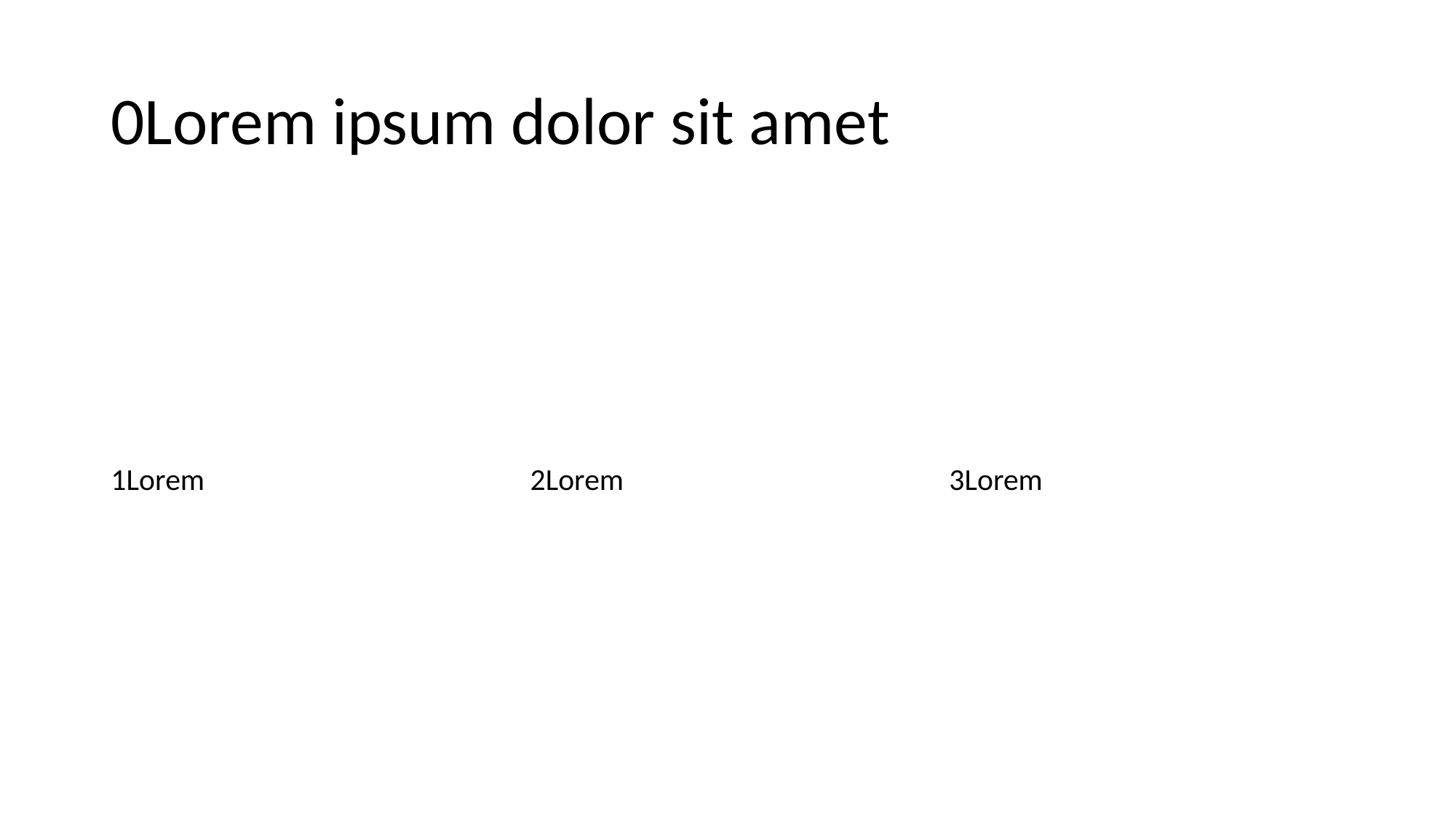

# 0Lorem ipsum dolor sit amet
1Lorem
2Lorem
3Lorem